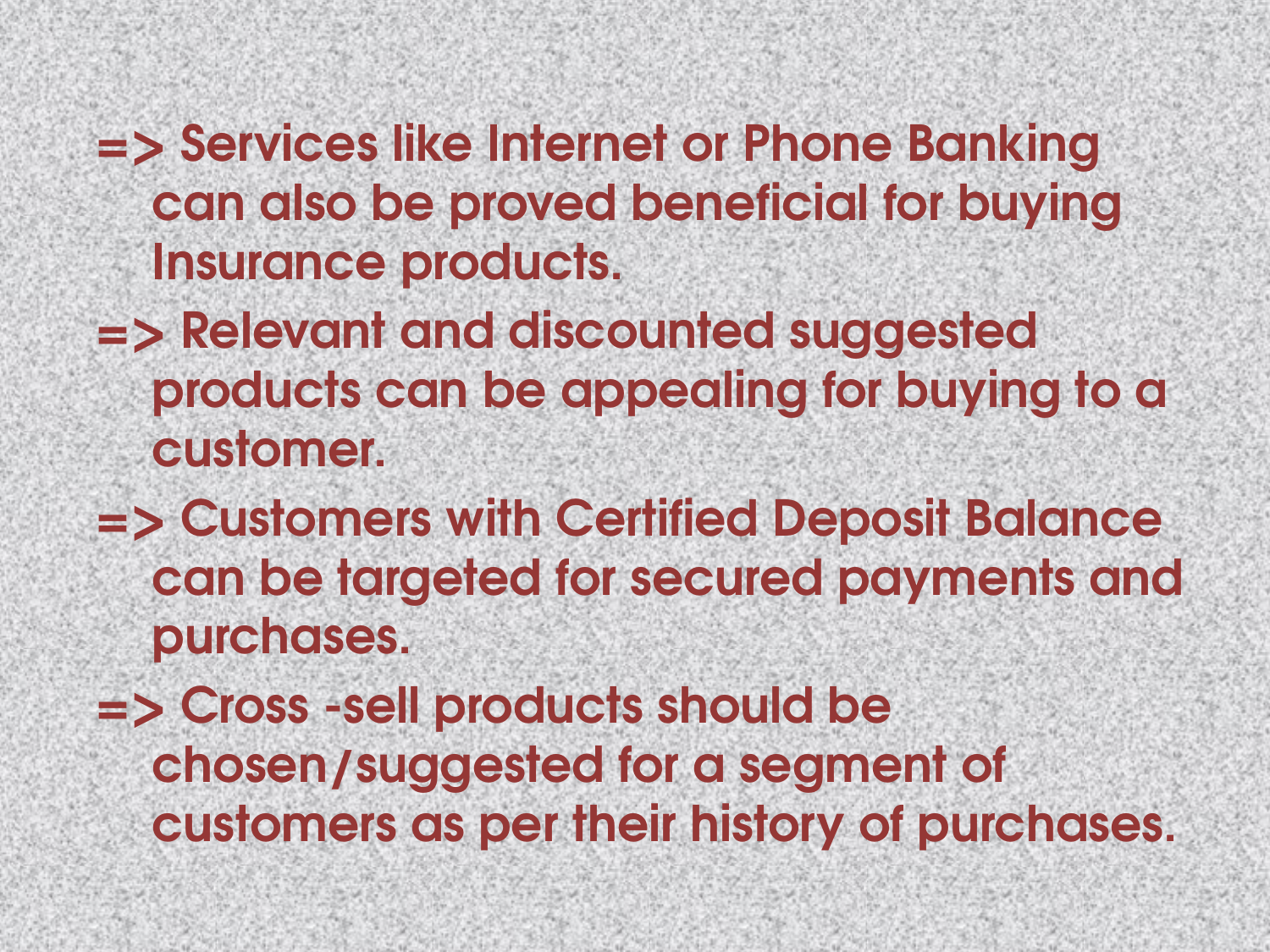

=> Services like Internet or Phone Banking can also be proved beneficial for buying Insurance products.
=> Relevant and discounted suggested products can be appealing for buying to a customer.
=> Customers with Certified Deposit Balance can be targeted for secured payments and purchases.
=> Cross -sell products should be chosen/suggested for a segment of customers as per their history of purchases.